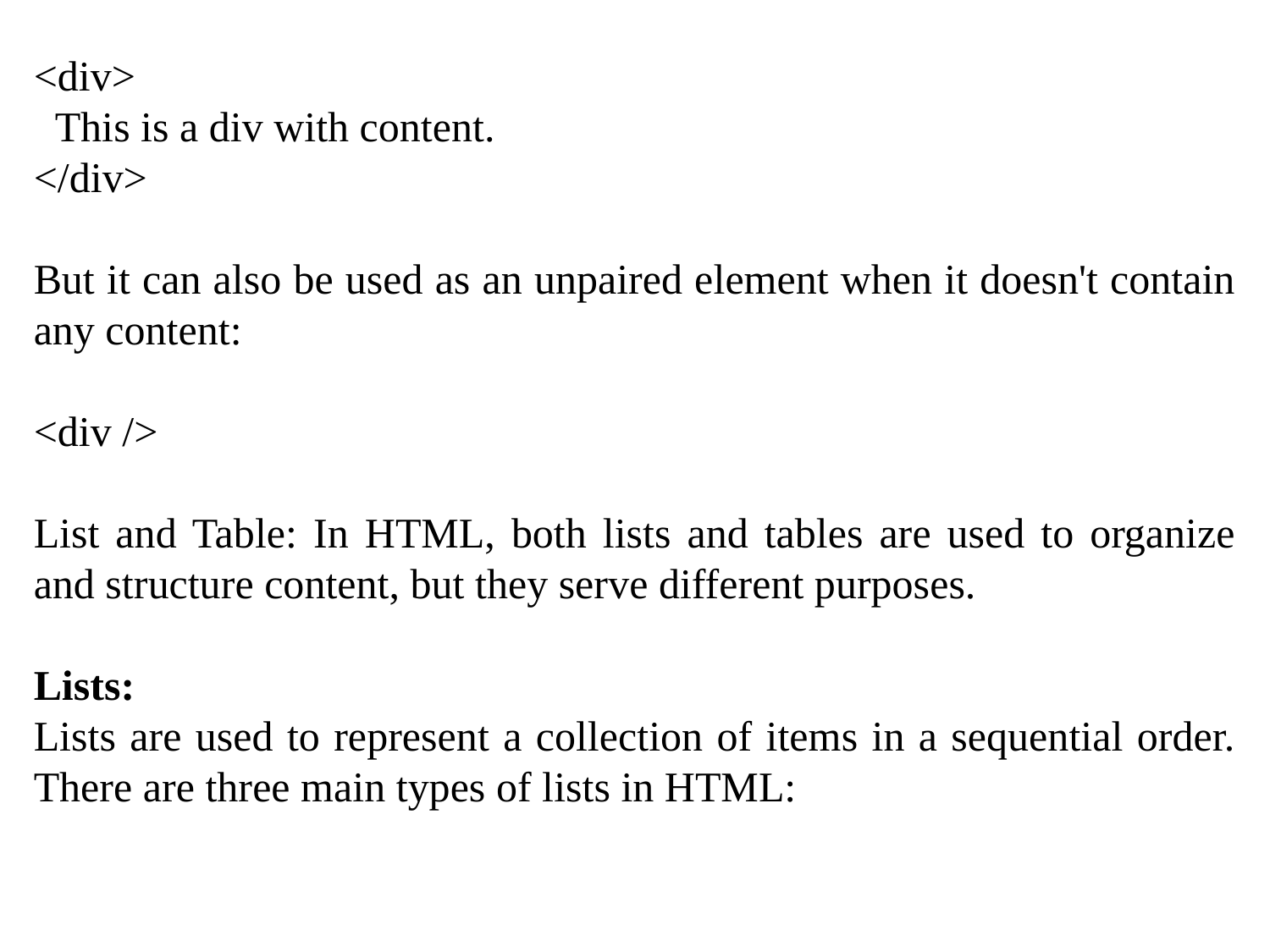

<div>
  This is a div with content.
</div>

But it can also be used as an unpaired element when it doesn't contain any content:

<div />

List and Table: In HTML, both lists and tables are used to organize and structure content, but they serve different purposes.

Lists:
Lists are used to represent a collection of items in a sequential order. There are three main types of lists in HTML: